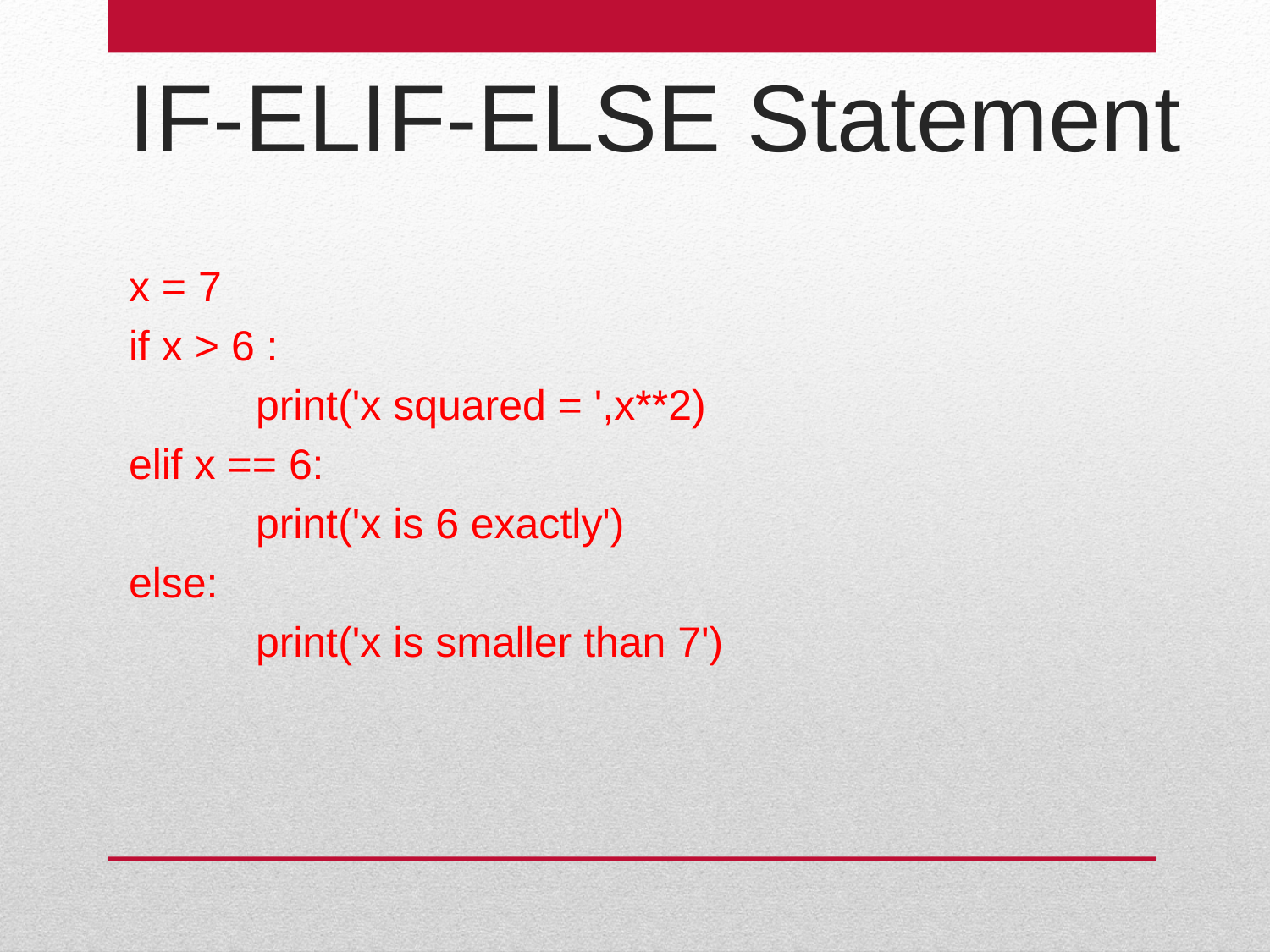

IF-ELIF-ELSE Statement
x = 7
if x > 6 :
	print('x squared = ',x**2)
elif x == 6:
	print('x is 6 exactly')
else:
	print('x is smaller than 7')